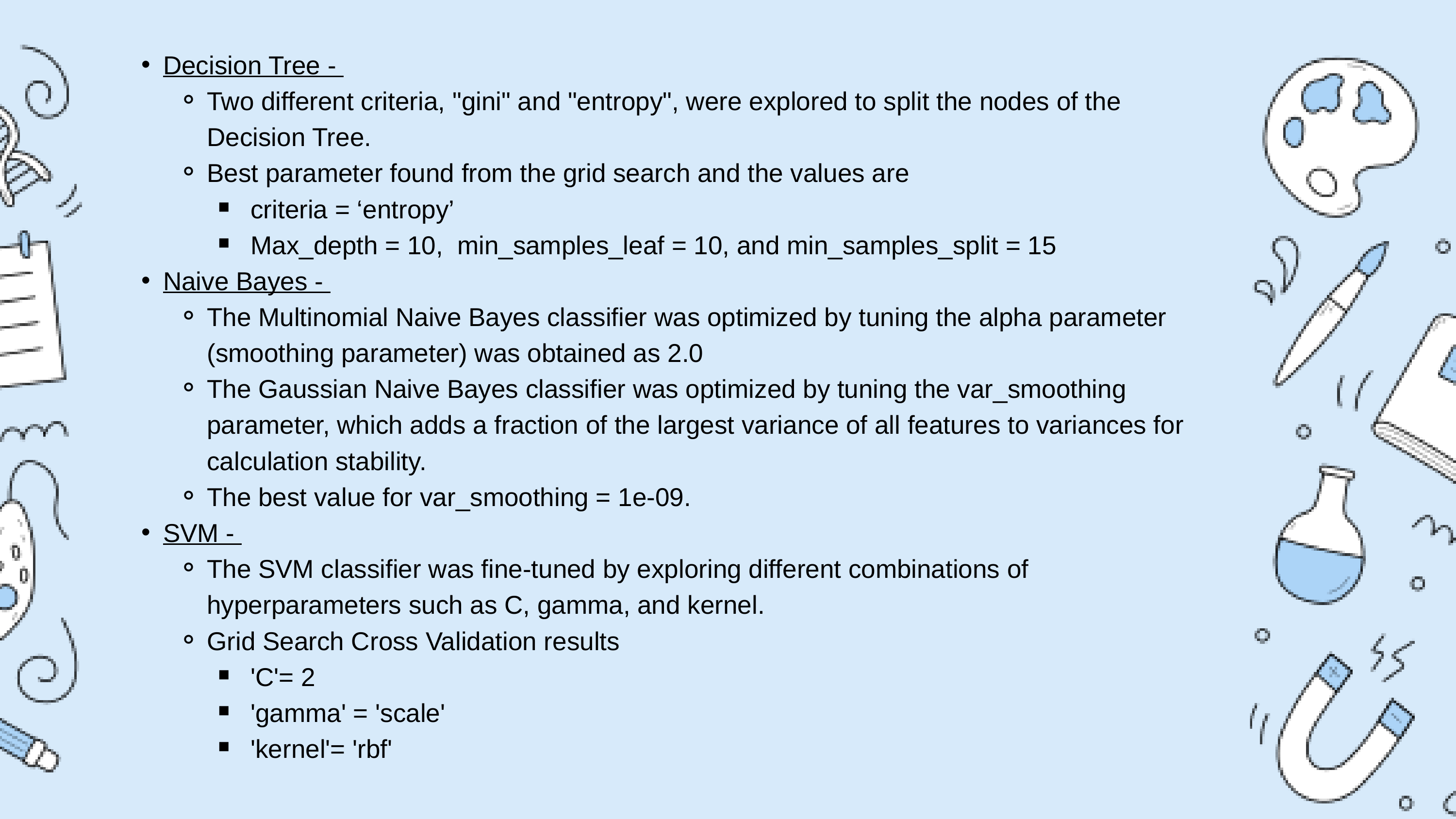

Decision Tree -
Two different criteria, "gini" and "entropy", were explored to split the nodes of the Decision Tree.
Best parameter found from the grid search and the values are
criteria = ‘entropy’
Max_depth = 10,  min_samples_leaf = 10, and min_samples_split = 15
Naive Bayes -
The Multinomial Naive Bayes classifier was optimized by tuning the alpha parameter (smoothing parameter) was obtained as 2.0
The Gaussian Naive Bayes classifier was optimized by tuning the var_smoothing parameter, which adds a fraction of the largest variance of all features to variances for calculation stability.
The best value for var_smoothing = 1e-09.
SVM -
The SVM classifier was fine-tuned by exploring different combinations of hyperparameters such as C, gamma, and kernel.
Grid Search Cross Validation results
'C'= 2
'gamma' = 'scale'
'kernel'= 'rbf'